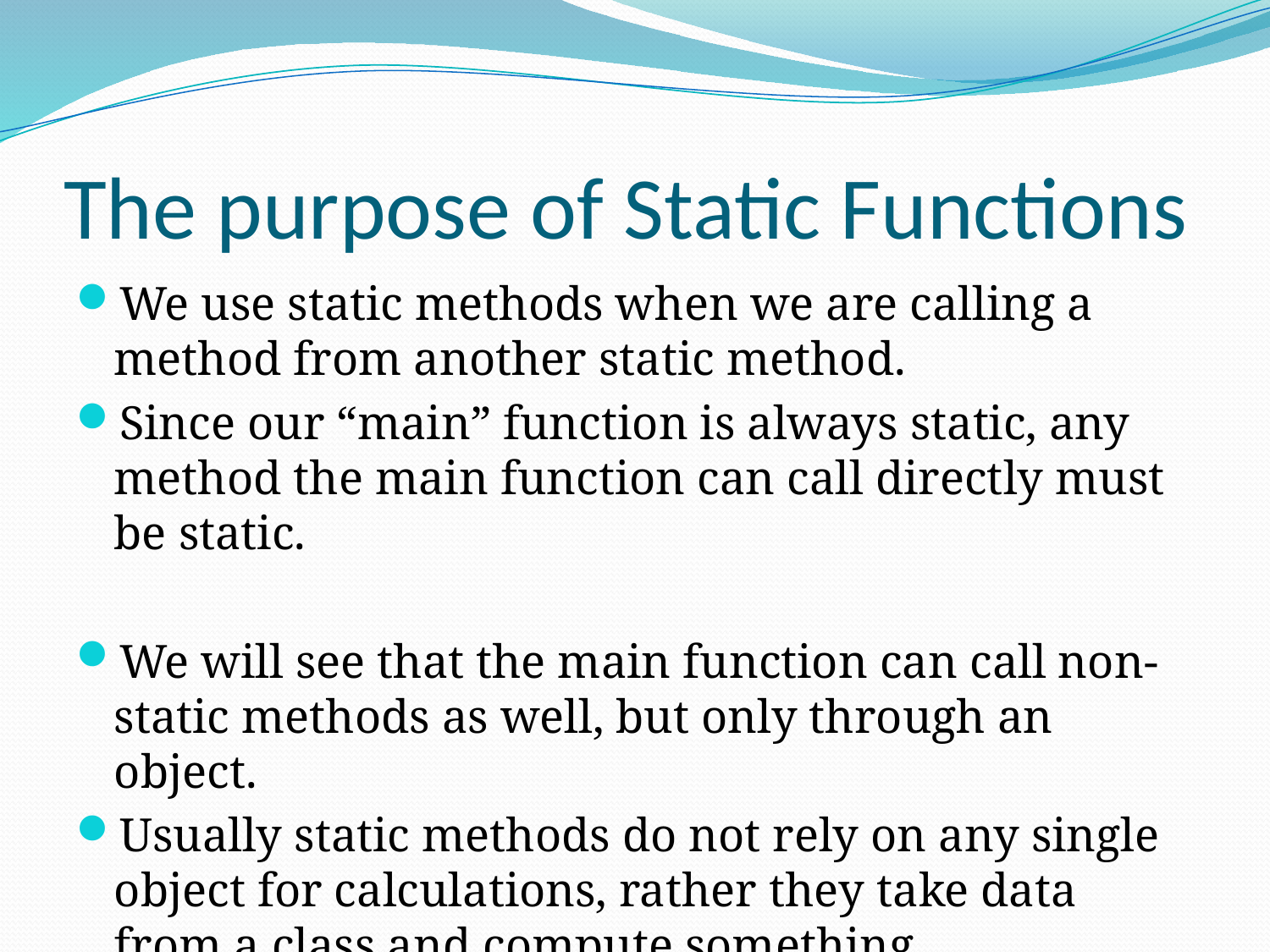

# The purpose of Static Functions
We use static methods when we are calling a method from another static method.
Since our “main” function is always static, any method the main function can call directly must be static.

We will see that the main function can call non-static methods as well, but only through an object.
Usually static methods do not rely on any single object for calculations, rather they take data from a class and compute something.